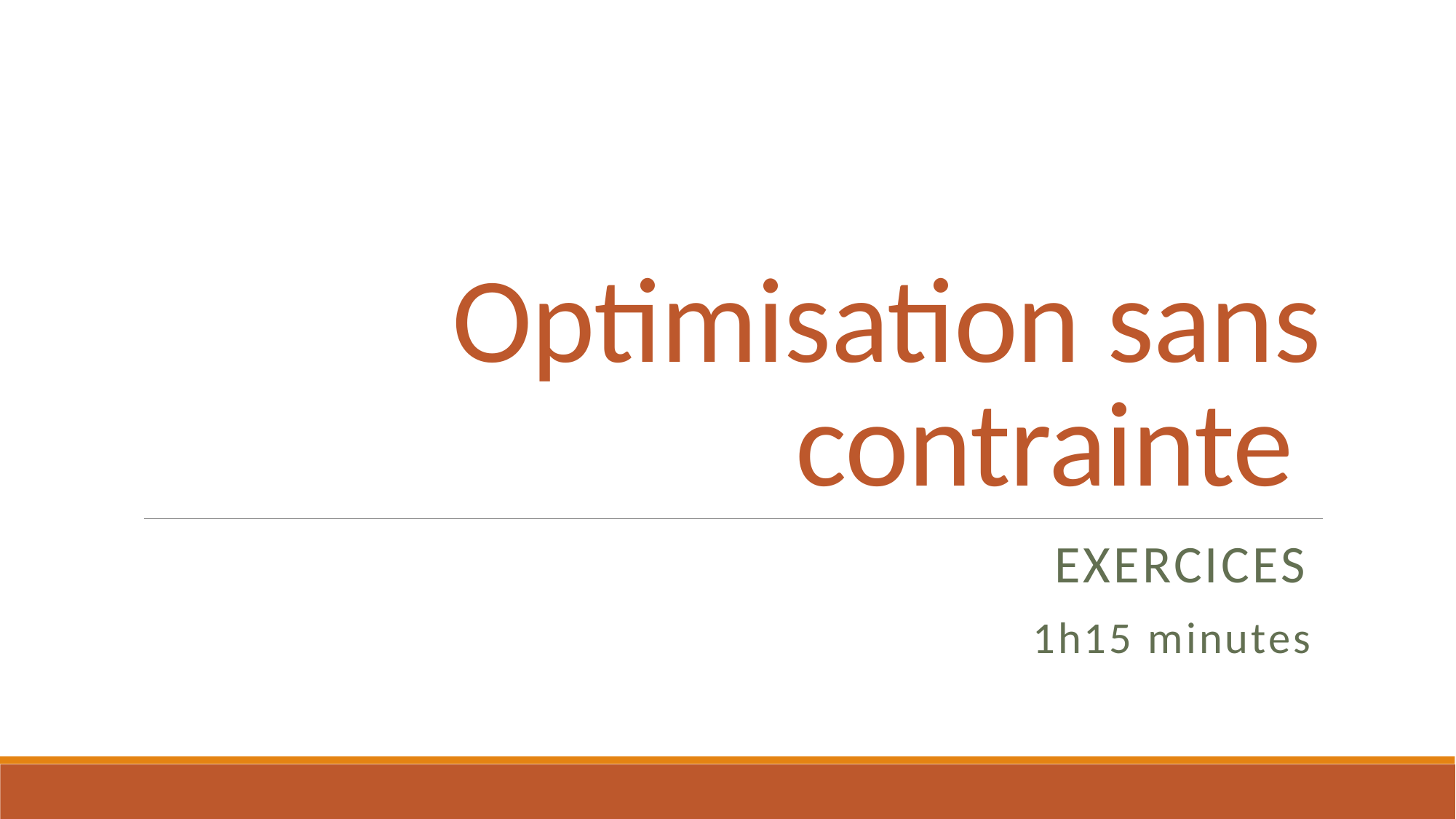

# Optimisation sans contrainte
Exercices
1h15 minutes